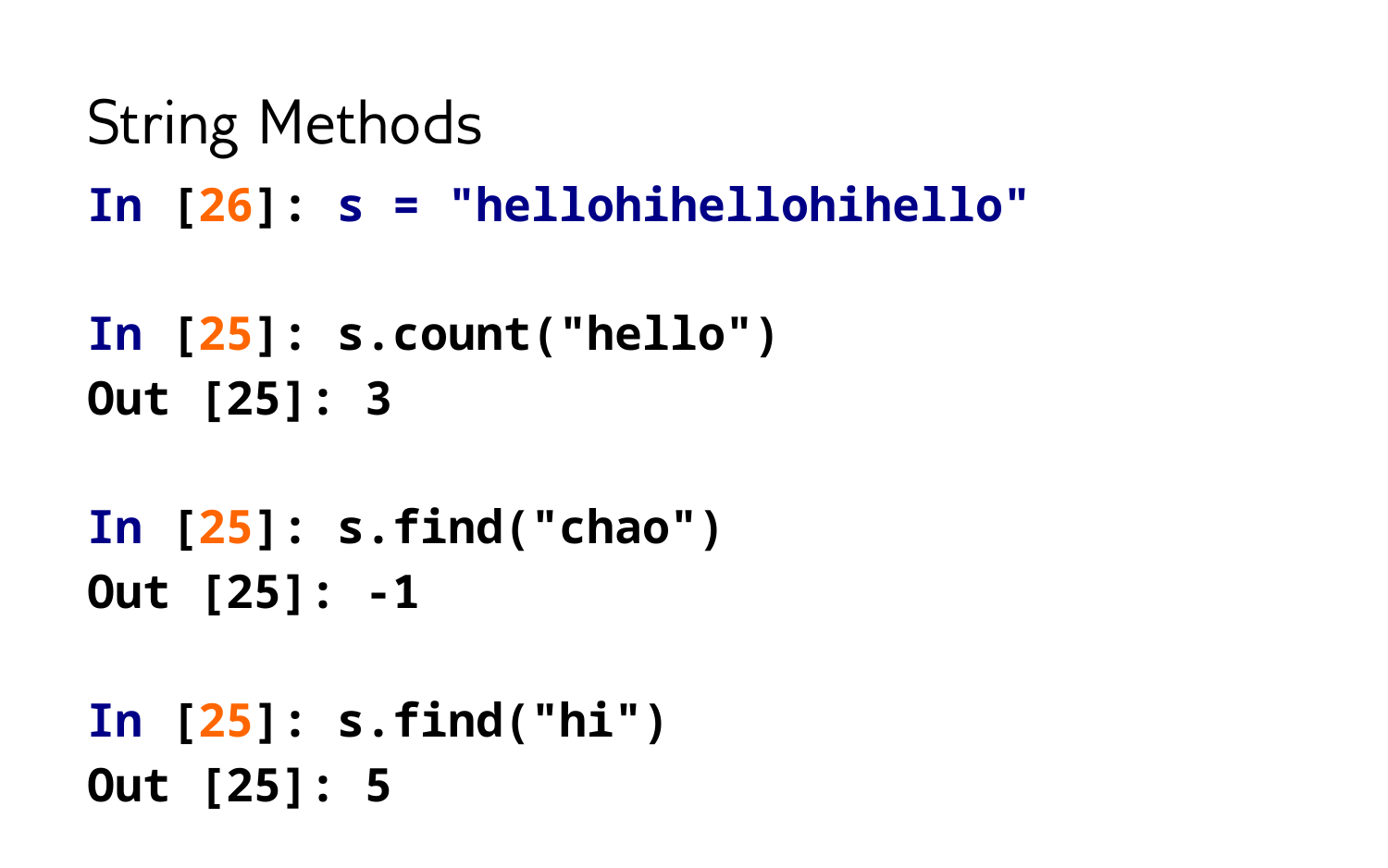

# String Methods
In [26]: s = "hellohihellohihello"

In [25]: s.count("hello")
Out [25]: 3

In [25]: s.find("chao")
Out [25]: -1

In [25]: s.find("hi")
Out [25]: 5